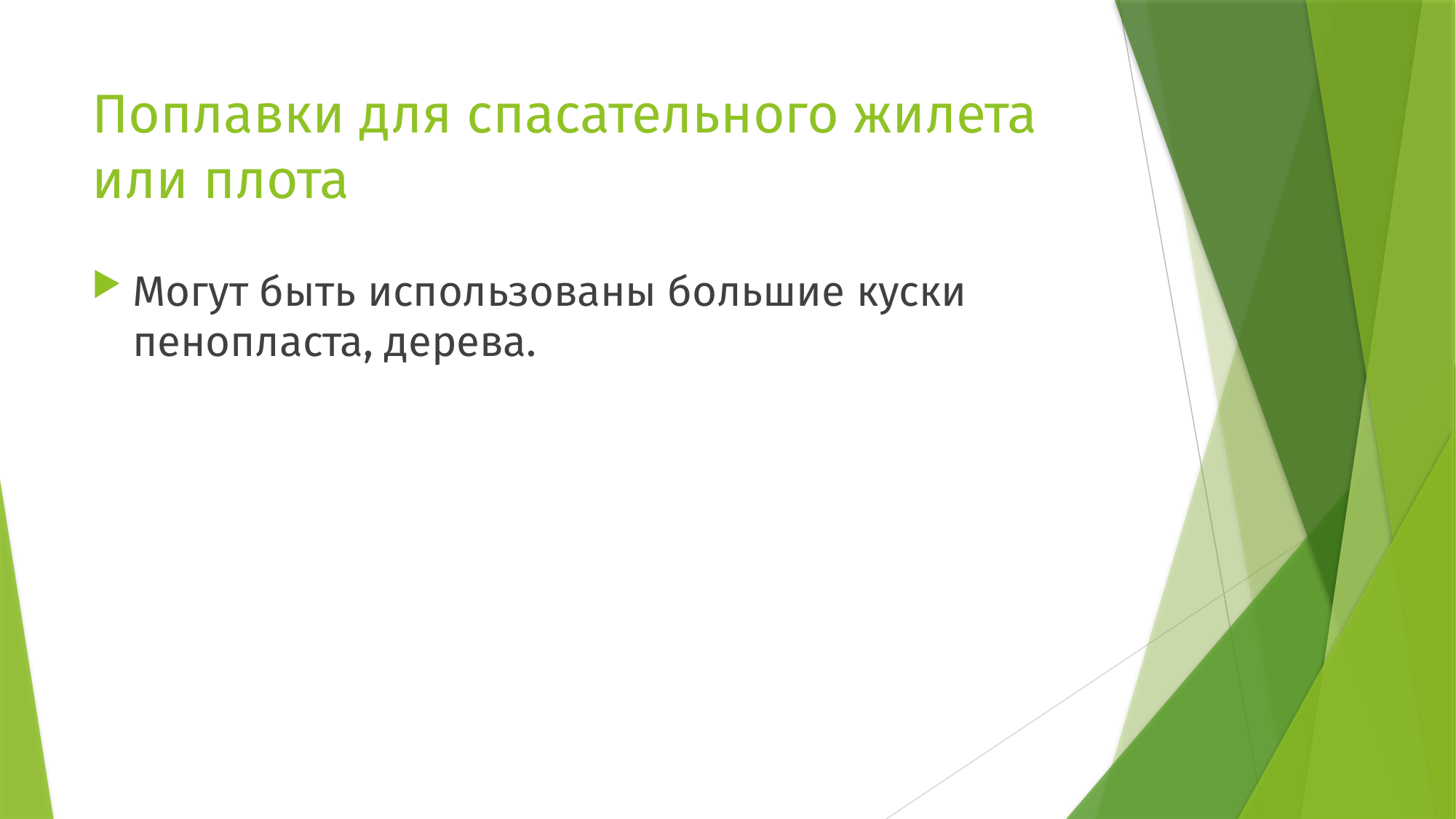

# Поплавки для спасательного жилета или плота
Могут быть использованы большие куски пенопласта, дерева.